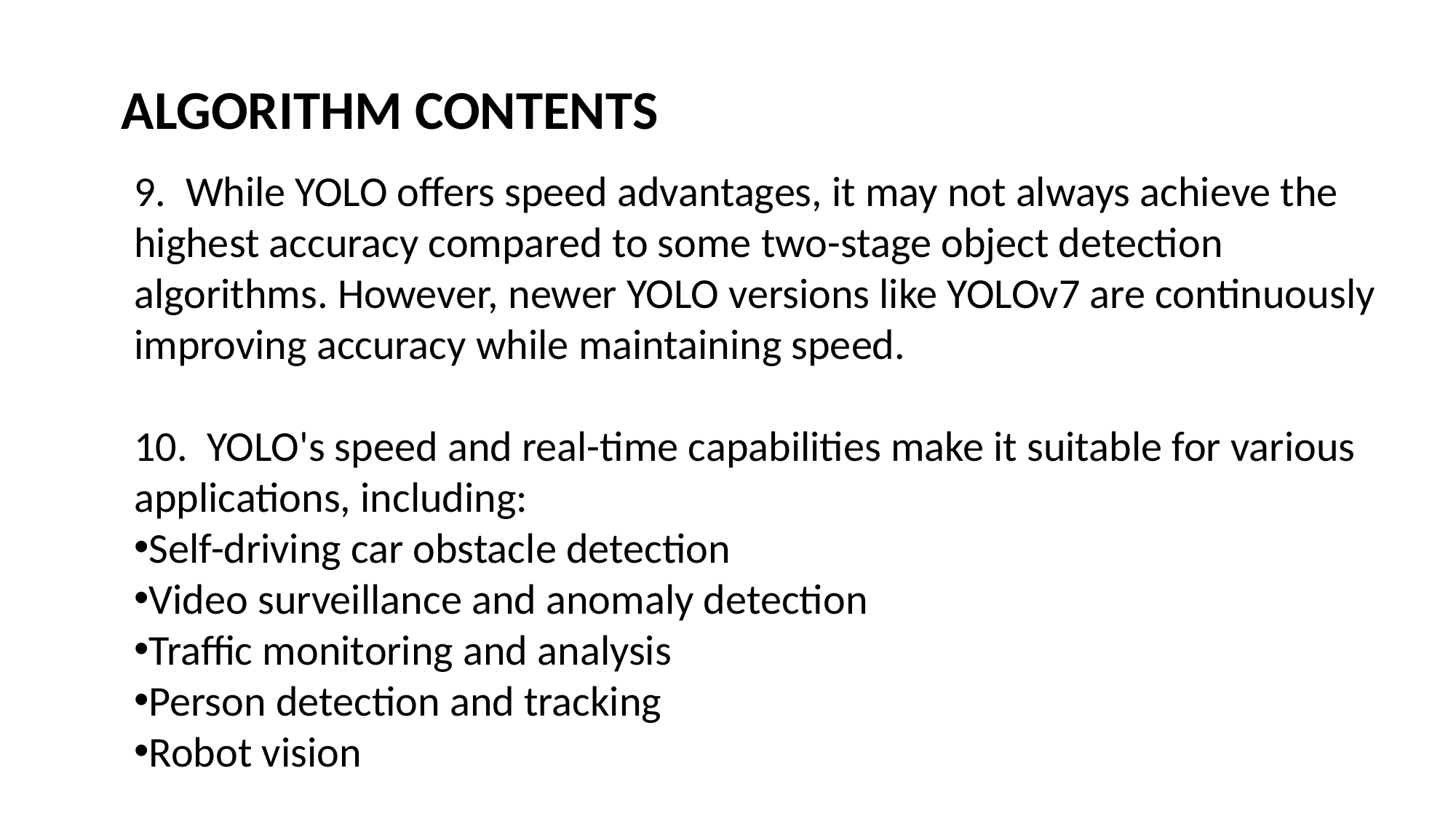

ALGORITHM CONTENTS
9.  While YOLO offers speed advantages, it may not always achieve the highest accuracy compared to some two-stage object detection algorithms. However, newer YOLO versions like YOLOv7 are continuously improving accuracy while maintaining speed.

10.  YOLO's speed and real-time capabilities make it suitable for various applications, including:
Self-driving car obstacle detection
Video surveillance and anomaly detection
Traffic monitoring and analysis
Person detection and tracking
Robot vision